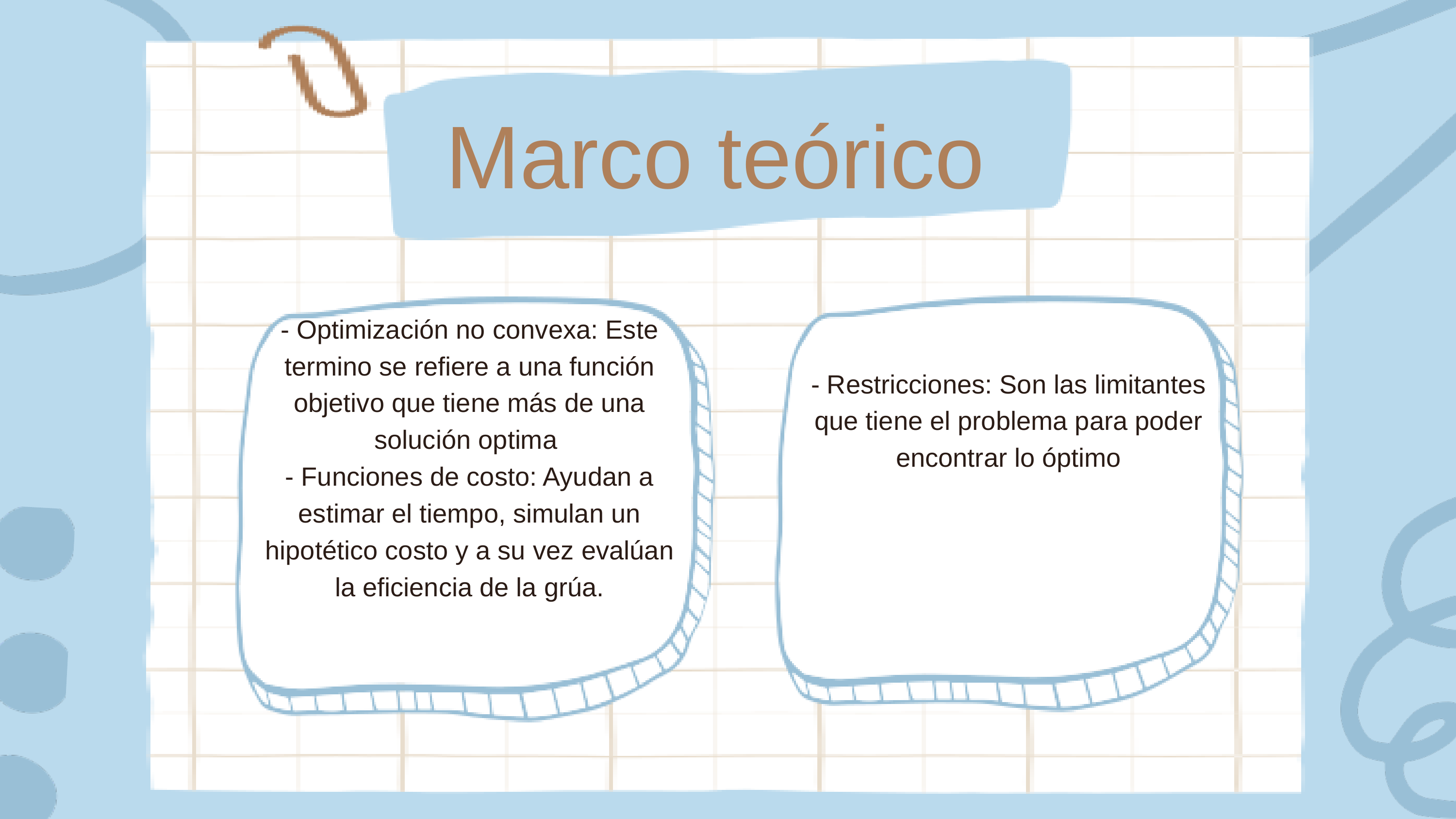

Marco teórico

- Optimización no convexa: Este termino se refiere a una función objetivo que tiene más de una solución optima
- Funciones de costo: Ayudan a estimar el tiempo, simulan un hipotético costo y a su vez evalúan la eficiencia de la grúa.

- Restricciones: Son las limitantes que tiene el problema para poder encontrar lo óptimo